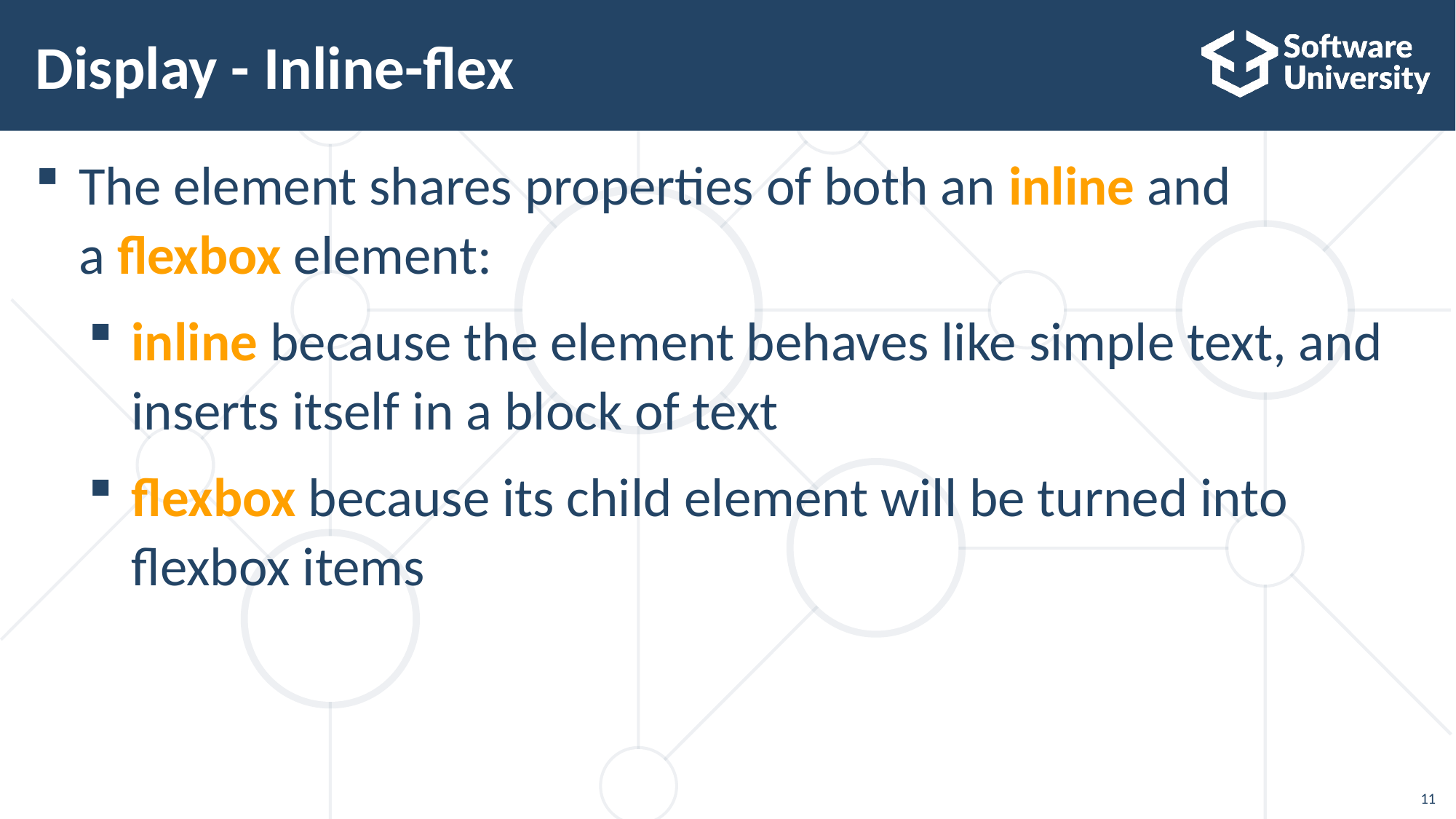

# Display - Inline-flex
The element shares properties of both an inline and a flexbox element:
inline because the element behaves like simple text, and inserts itself in a block of text
flexbox because its child element will be turned into flexbox items
11